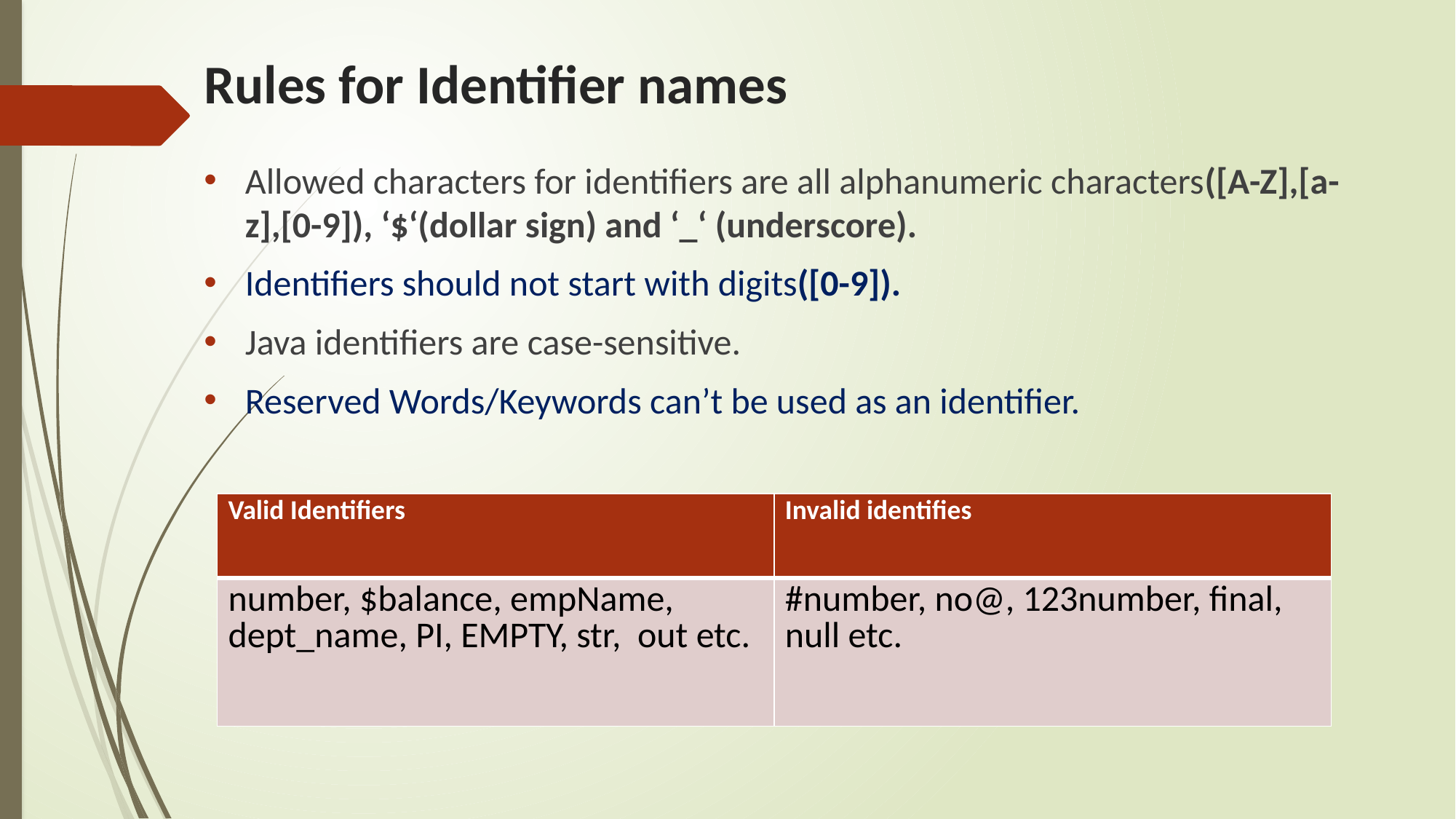

# Rules for Identifier names
Allowed characters for identifiers are all alphanumeric characters([A-Z],[a-z],[0-9]), ‘$‘(dollar sign) and ‘_‘ (underscore).
Identifiers should not start with digits([0-9]).
Java identifiers are case-sensitive.
Reserved Words/Keywords can’t be used as an identifier.

| Valid Identifiers | Invalid identifies |
| --- | --- |
| number, $balance, empName, dept\_name, PI, EMPTY, str, out etc. | #number, no@, 123number, final, null etc. |